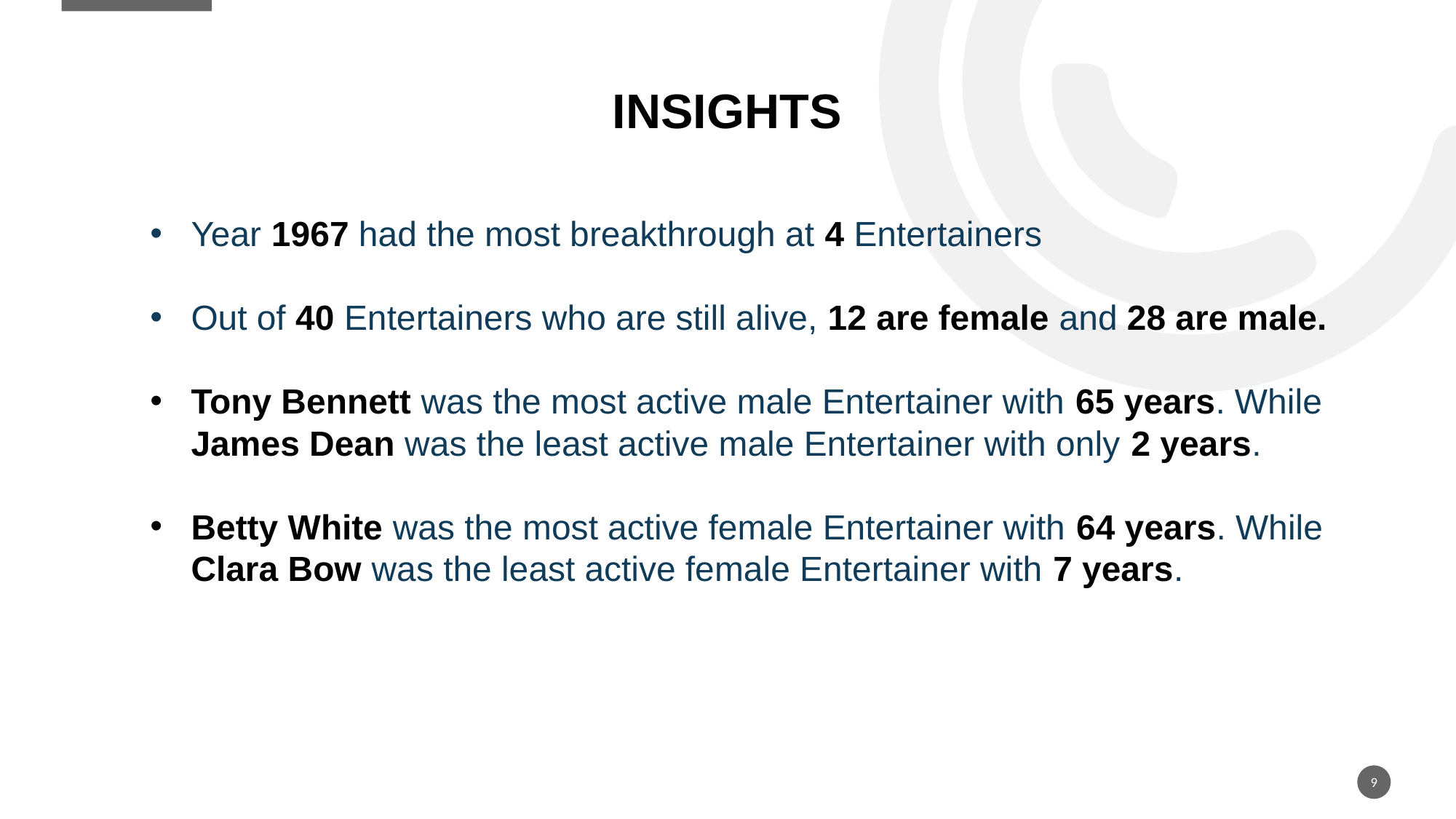

# Insights
Year 1967 had the most breakthrough at 4 Entertainers

Out of 40 Entertainers who are still alive, 12 are female and 28 are male.

Tony Bennett was the most active male Entertainer with 65 years. While James Dean was the least active male Entertainer with only 2 years.

Betty White was the most active female Entertainer with 64 years. While Clara Bow was the least active female Entertainer with 7 years.

9